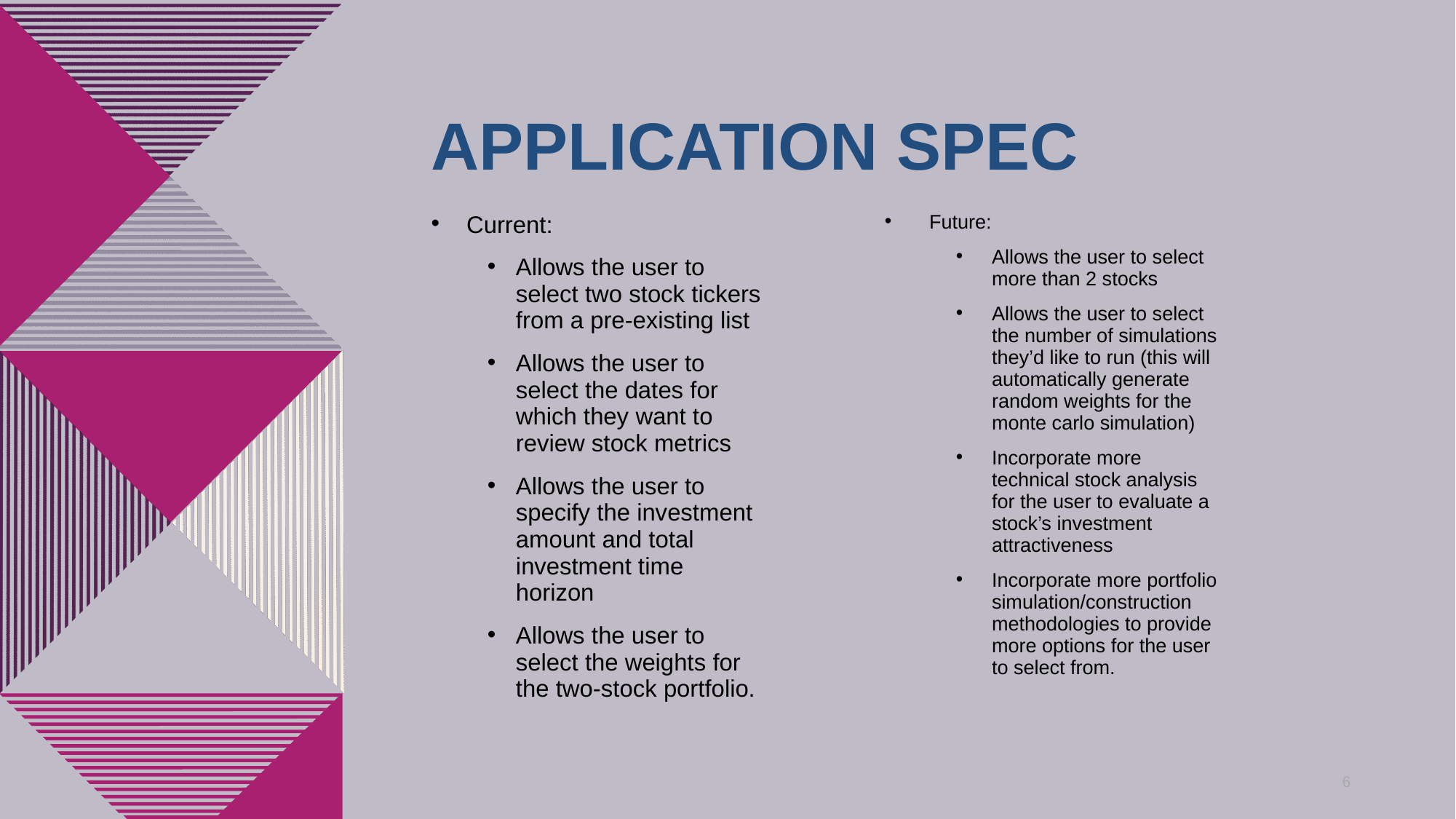

# Application Spec
Current:
Allows the user to select two stock tickers from a pre-existing list
Allows the user to select the dates for which they want to review stock metrics
Allows the user to specify the investment amount and total investment time horizon
Allows the user to select the weights for the two-stock portfolio.
Future:
Allows the user to select more than 2 stocks
Allows the user to select the number of simulations they’d like to run (this will automatically generate random weights for the monte carlo simulation)
Incorporate more technical stock analysis for the user to evaluate a stock’s investment attractiveness
Incorporate more portfolio simulation/construction methodologies to provide more options for the user to select from.
6